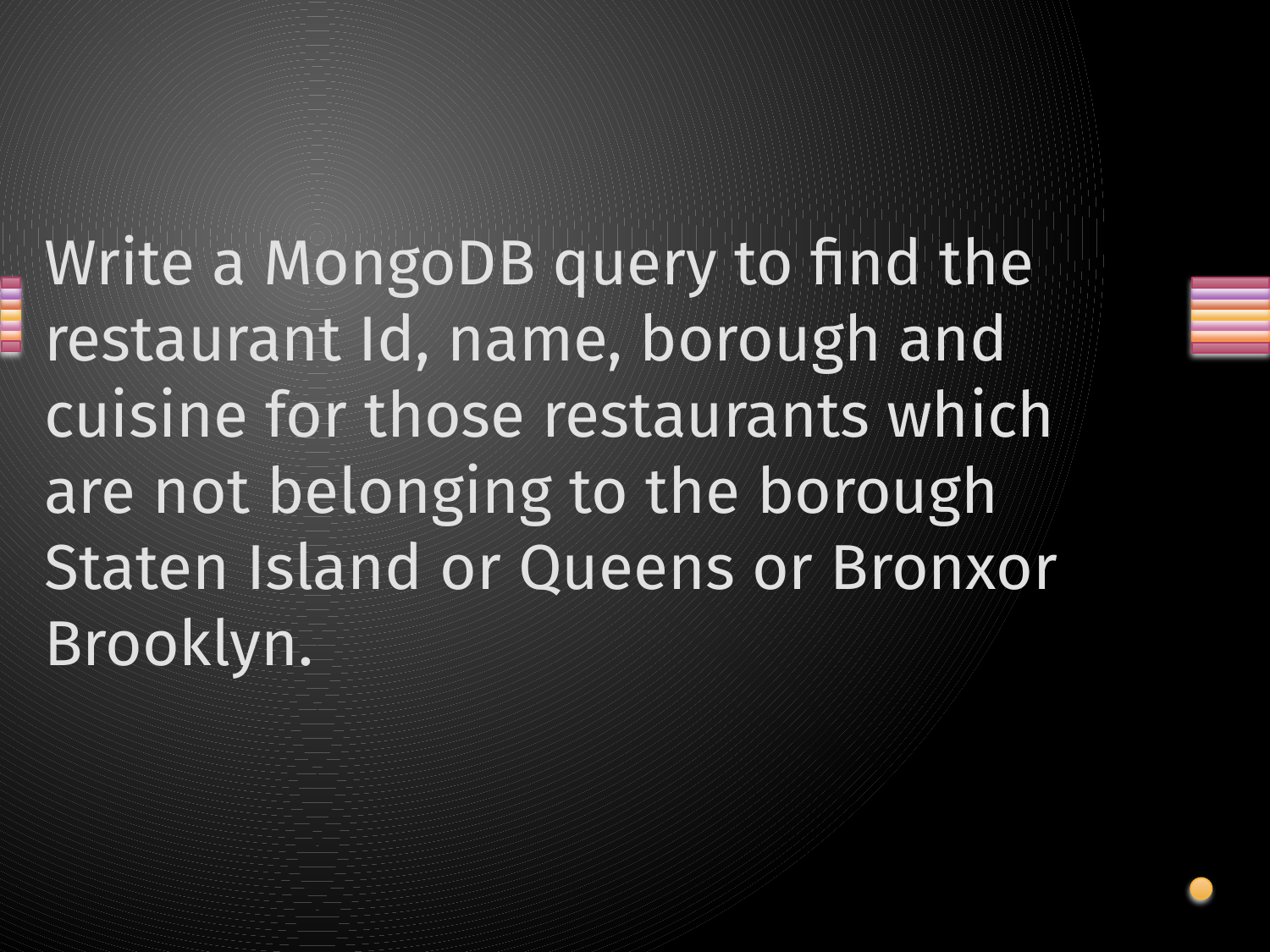

# Write a MongoDB query to find the restaurant Id, name, borough and cuisine for those restaurants which are not belonging to the borough Staten Island or Queens or Bronxor Brooklyn.